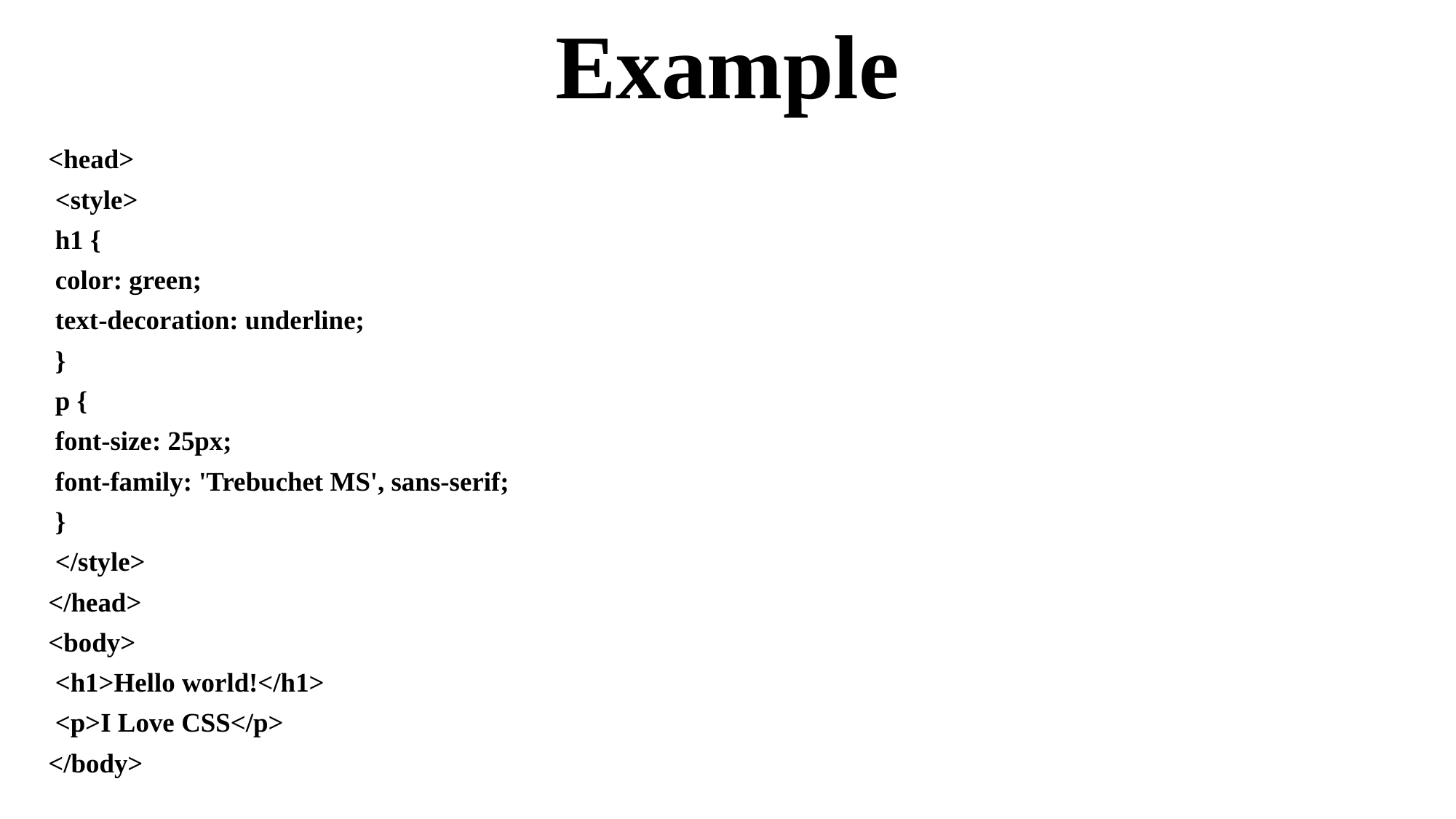

# Example
<head>
 <style>
 h1 {
 color: green;
 text-decoration: underline;
 }
 p {
 font-size: 25px;
 font-family: 'Trebuchet MS', sans-serif;
 }
 </style>
</head>
<body>
 <h1>Hello world!</h1>
 <p>I Love CSS</p>
</body>